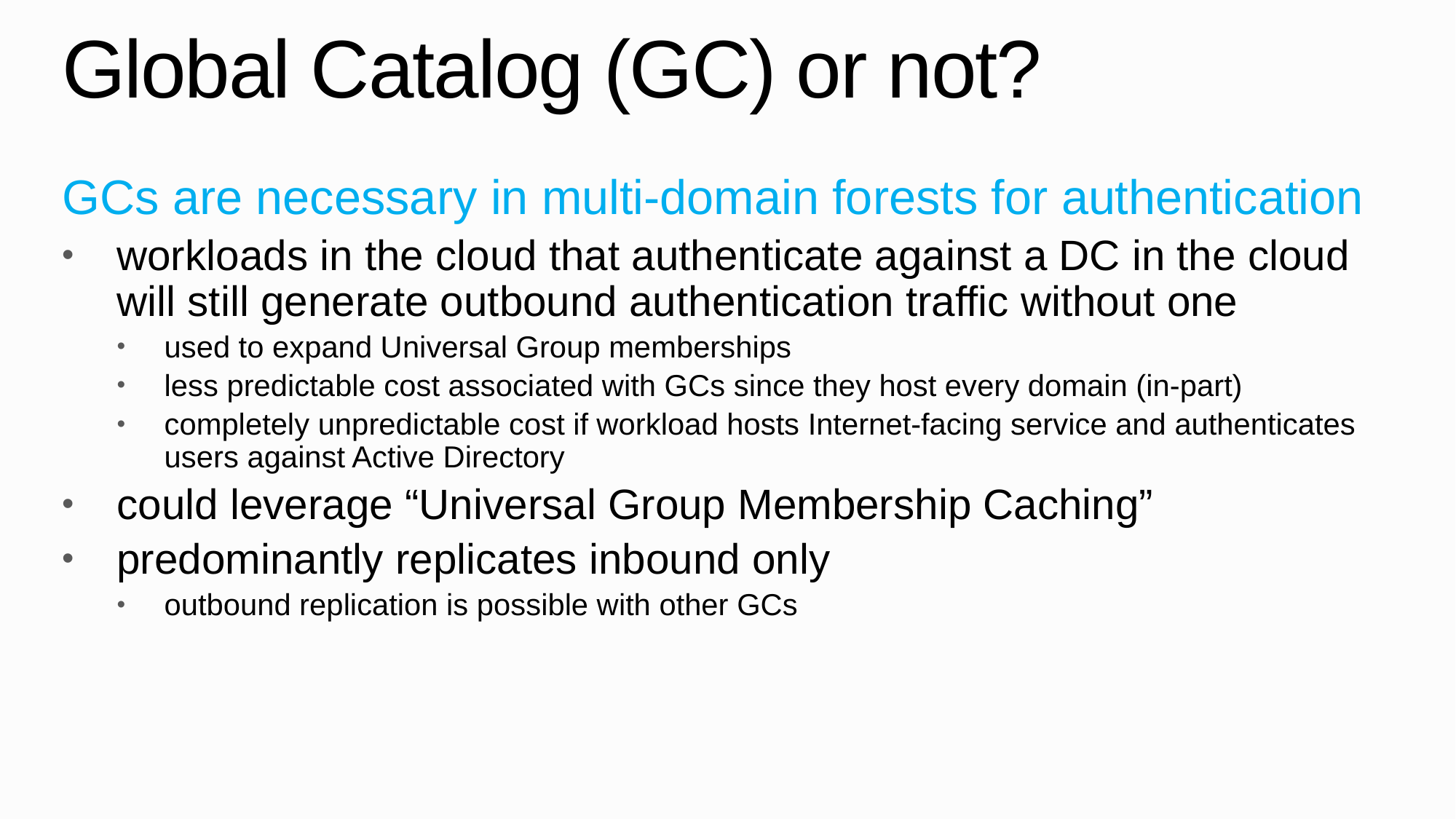

# Global Catalog (GC) or not?
GCs are necessary in multi-domain forests for authentication
workloads in the cloud that authenticate against a DC in the cloud will still generate outbound authentication traffic without one
used to expand Universal Group memberships
less predictable cost associated with GCs since they host every domain (in-part)
completely unpredictable cost if workload hosts Internet-facing service and authenticates users against Active Directory
could leverage “Universal Group Membership Caching”
predominantly replicates inbound only
outbound replication is possible with other GCs